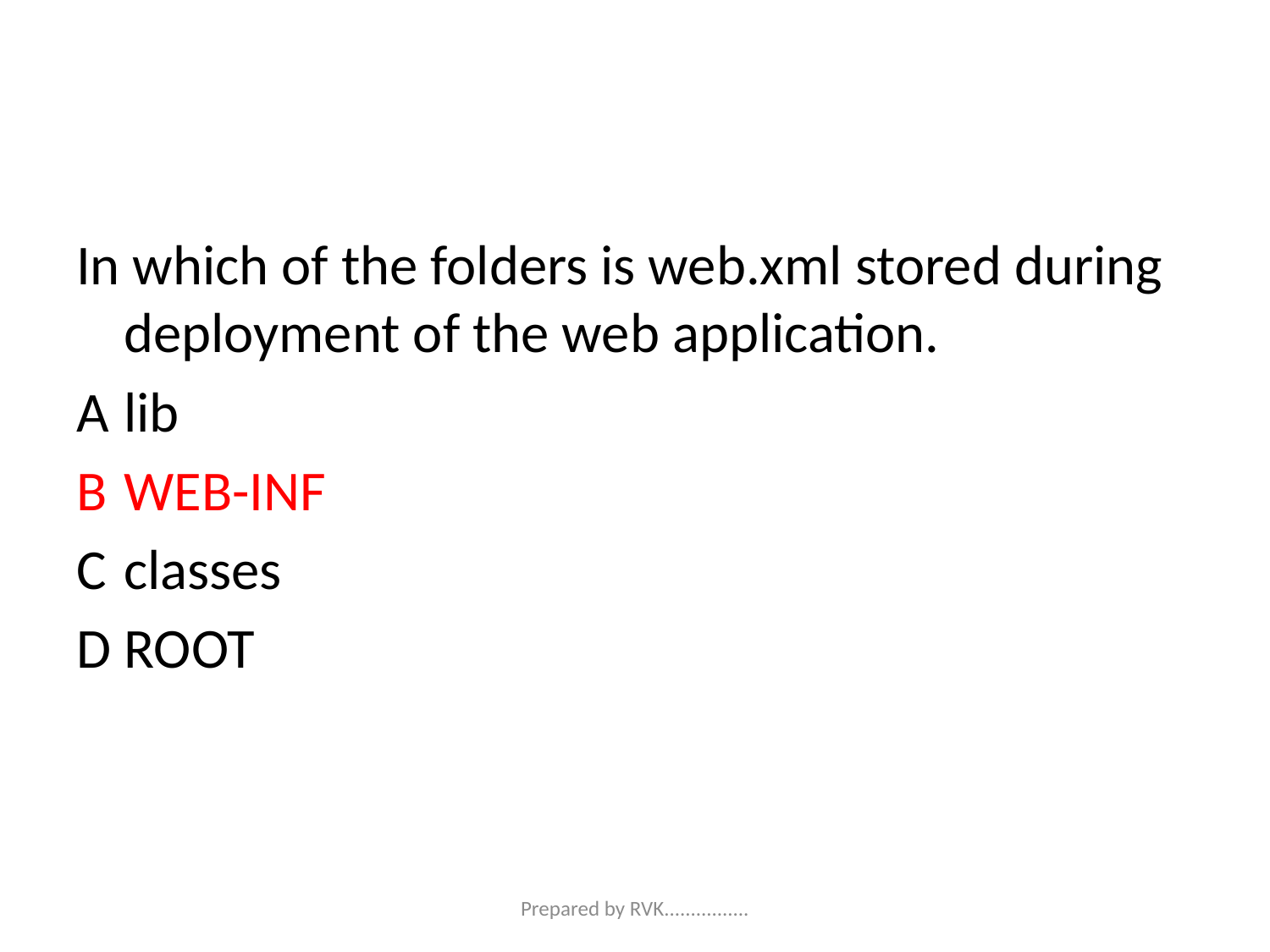

#
In which of the folders is web.xml stored during deployment of the web application.
A	lib
B	WEB-INF
C	classes
D	ROOT

Prepared by RVK................